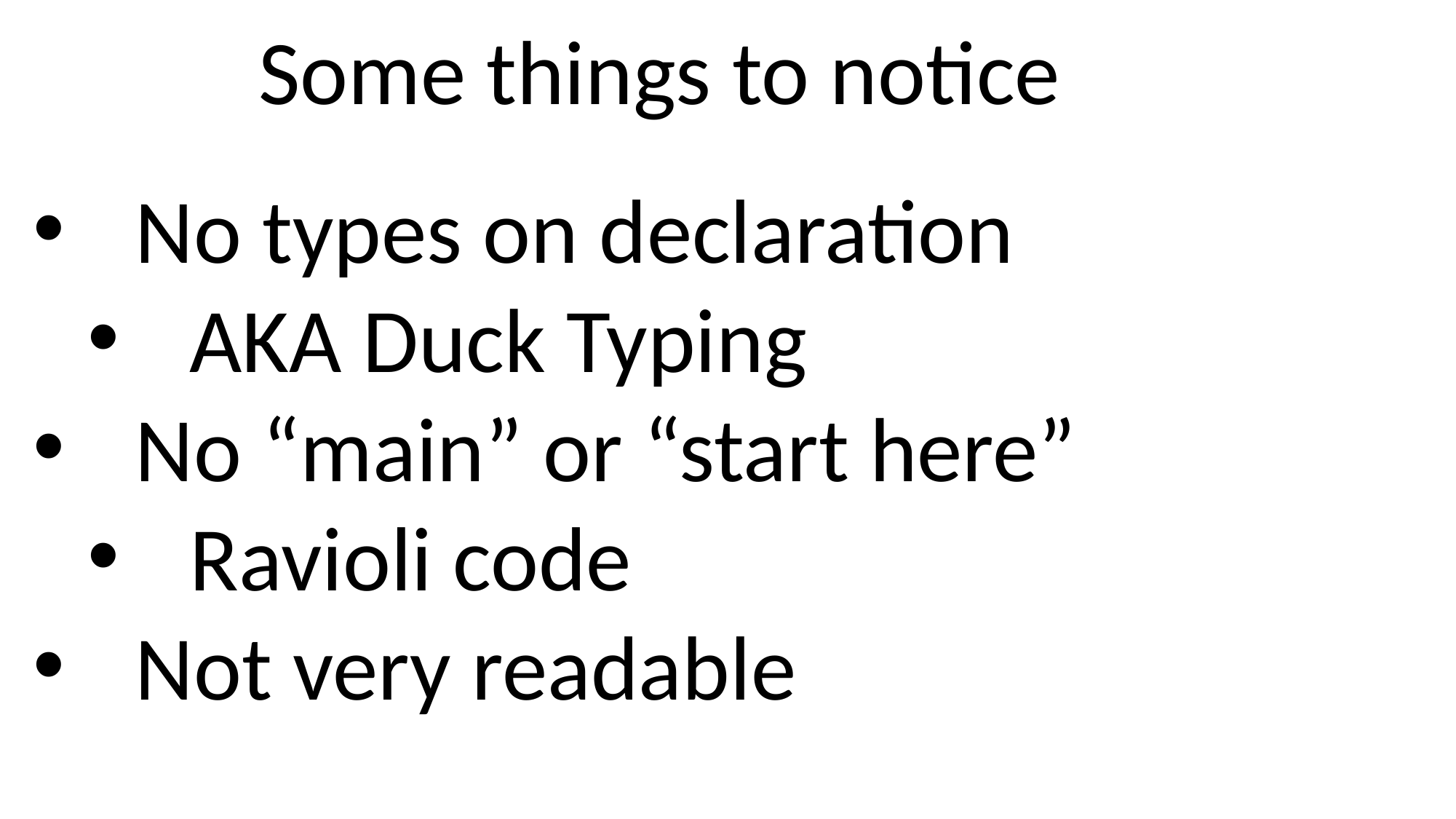

Some things to notice
No types on declaration
AKA Duck Typing
No “main” or “start here”
Ravioli code
Not very readable